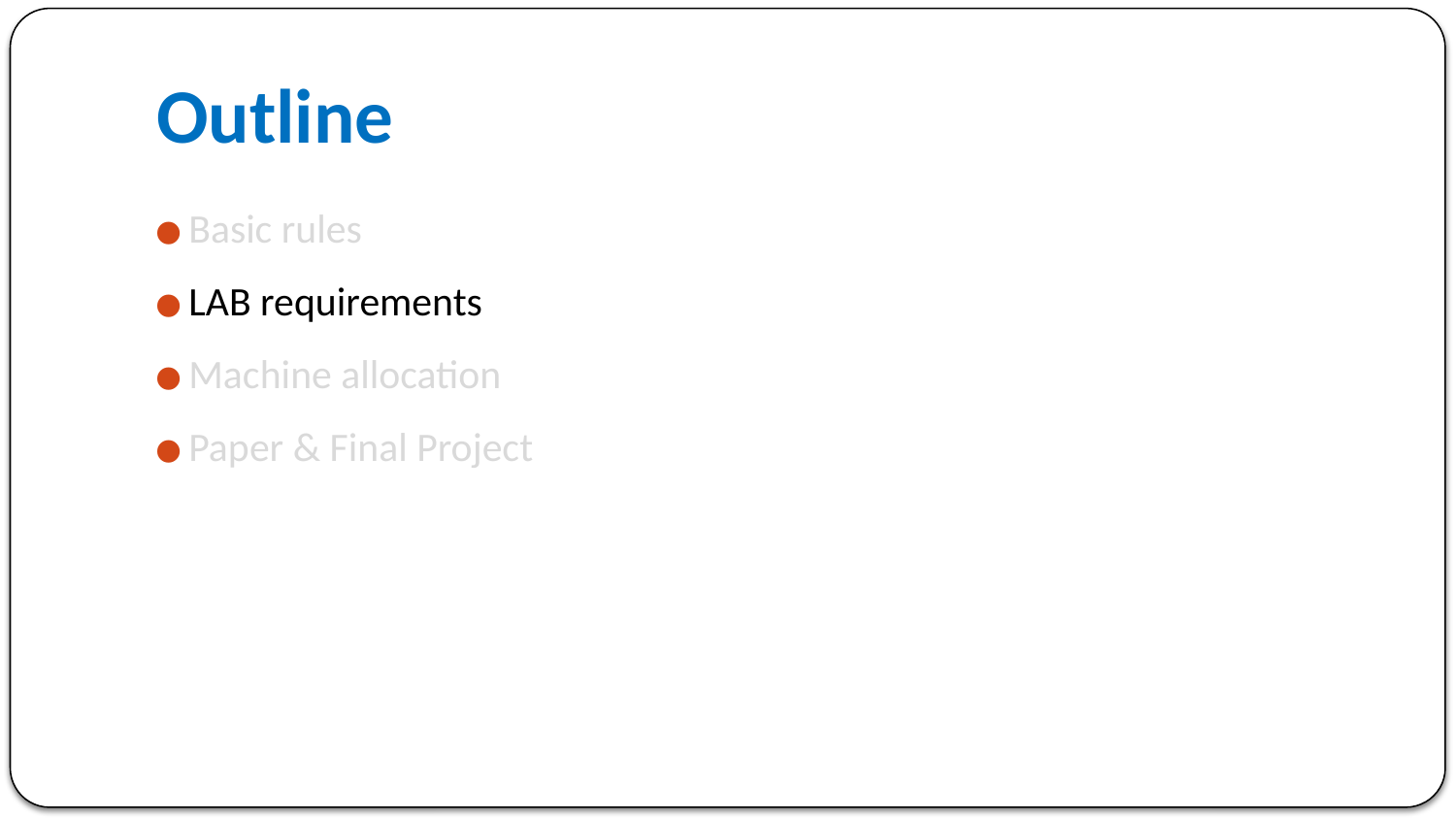

Outline
Basic rules
LAB requirements
Machine allocation
Paper & Final Project